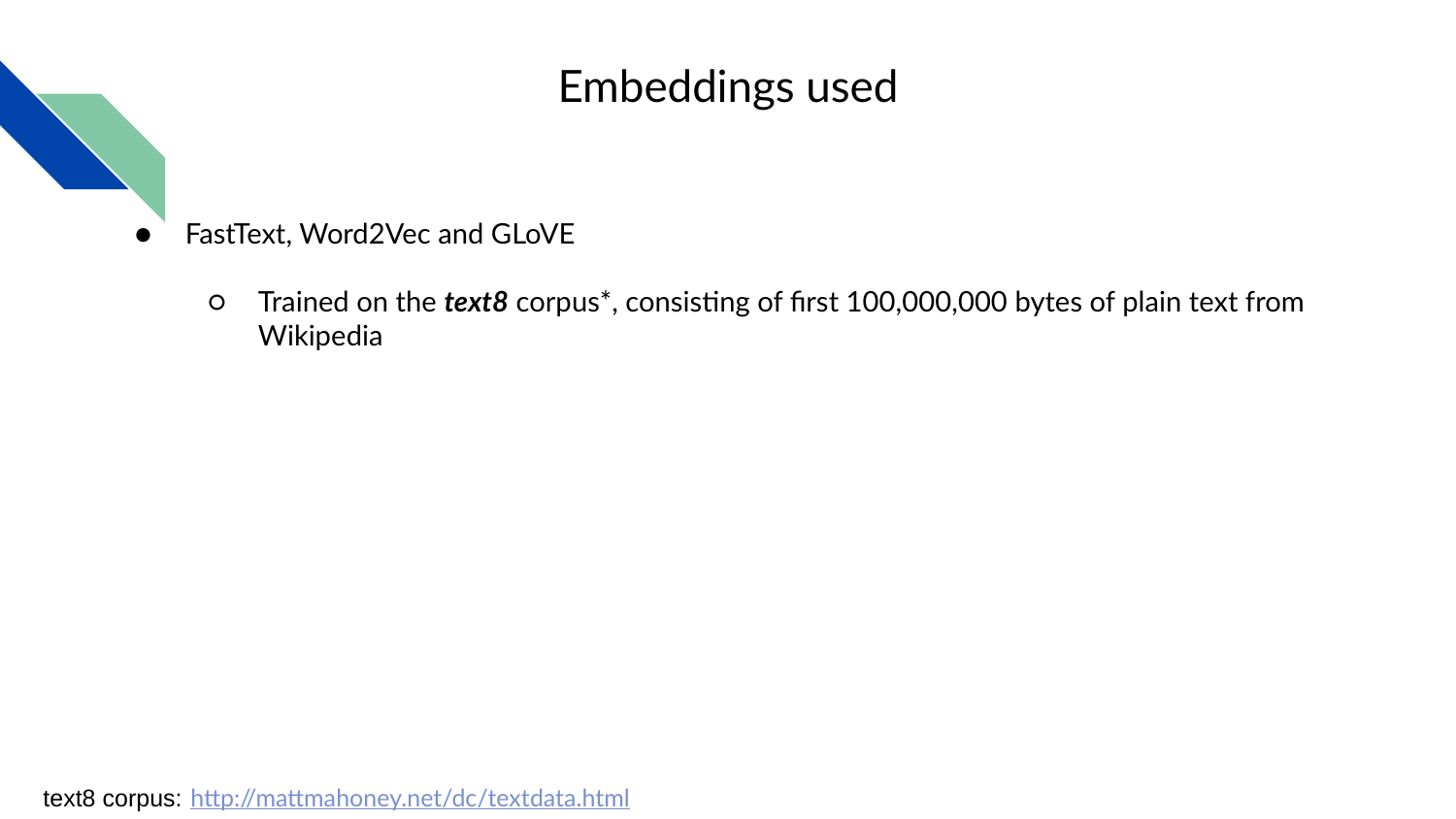

Embeddings used

FastText, Word2Vec and GLoVE
Trained on the text8 corpus*, consisting of first 100,000,000 bytes of plain text from Wikipedia
text8 corpus: http://mattmahoney.net/dc/textdata.html